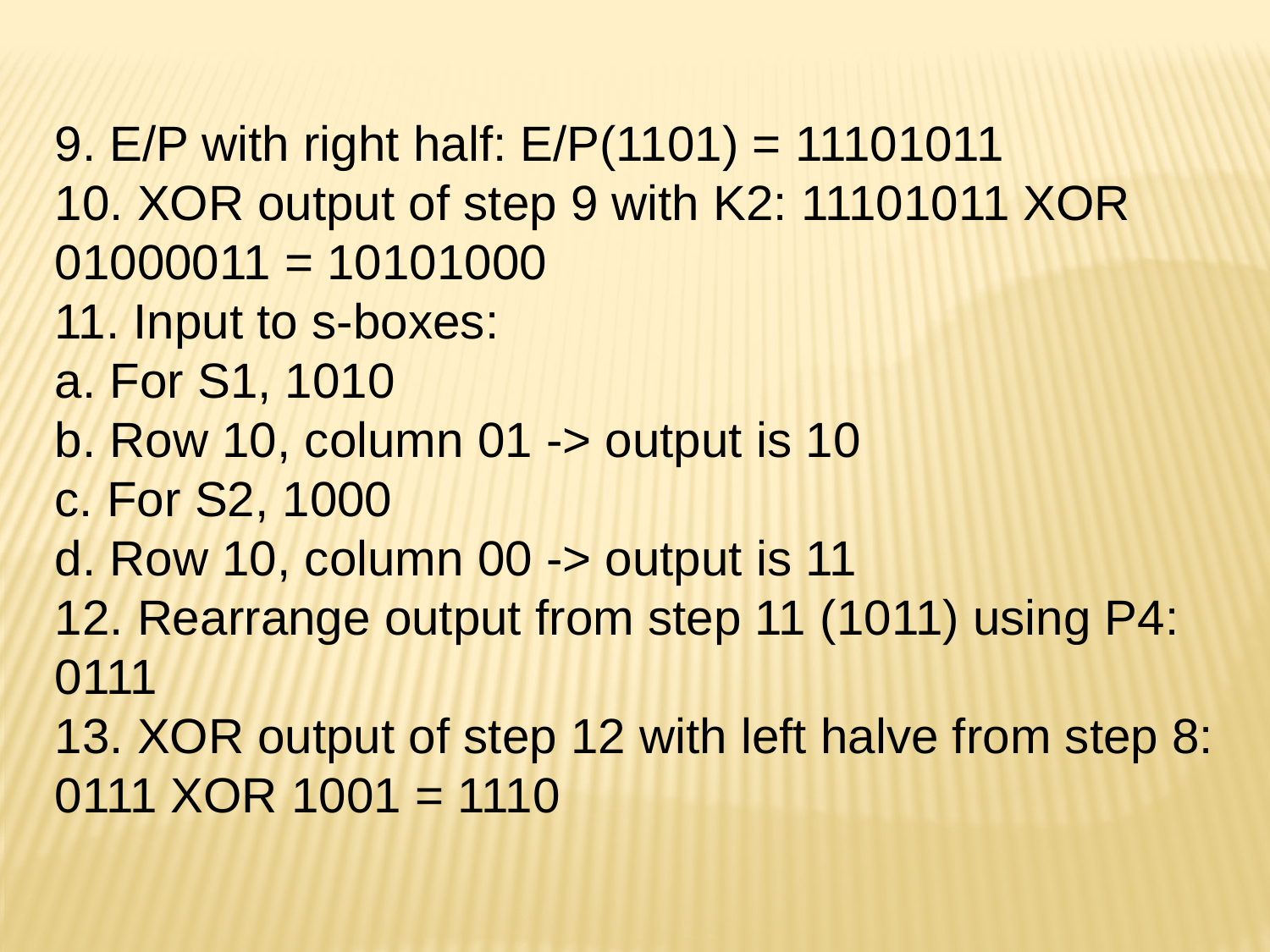

9. E/P with right half: E/P(1101) = 11101011
10. XOR output of step 9 with K2: 11101011 XOR 01000011 = 10101000
11. Input to s-boxes:
a. For S1, 1010
b. Row 10, column 01 -> output is 10
c. For S2, 1000
d. Row 10, column 00 -> output is 11
12. Rearrange output from step 11 (1011) using P4: 0111
13. XOR output of step 12 with left halve from step 8: 0111 XOR 1001 = 1110